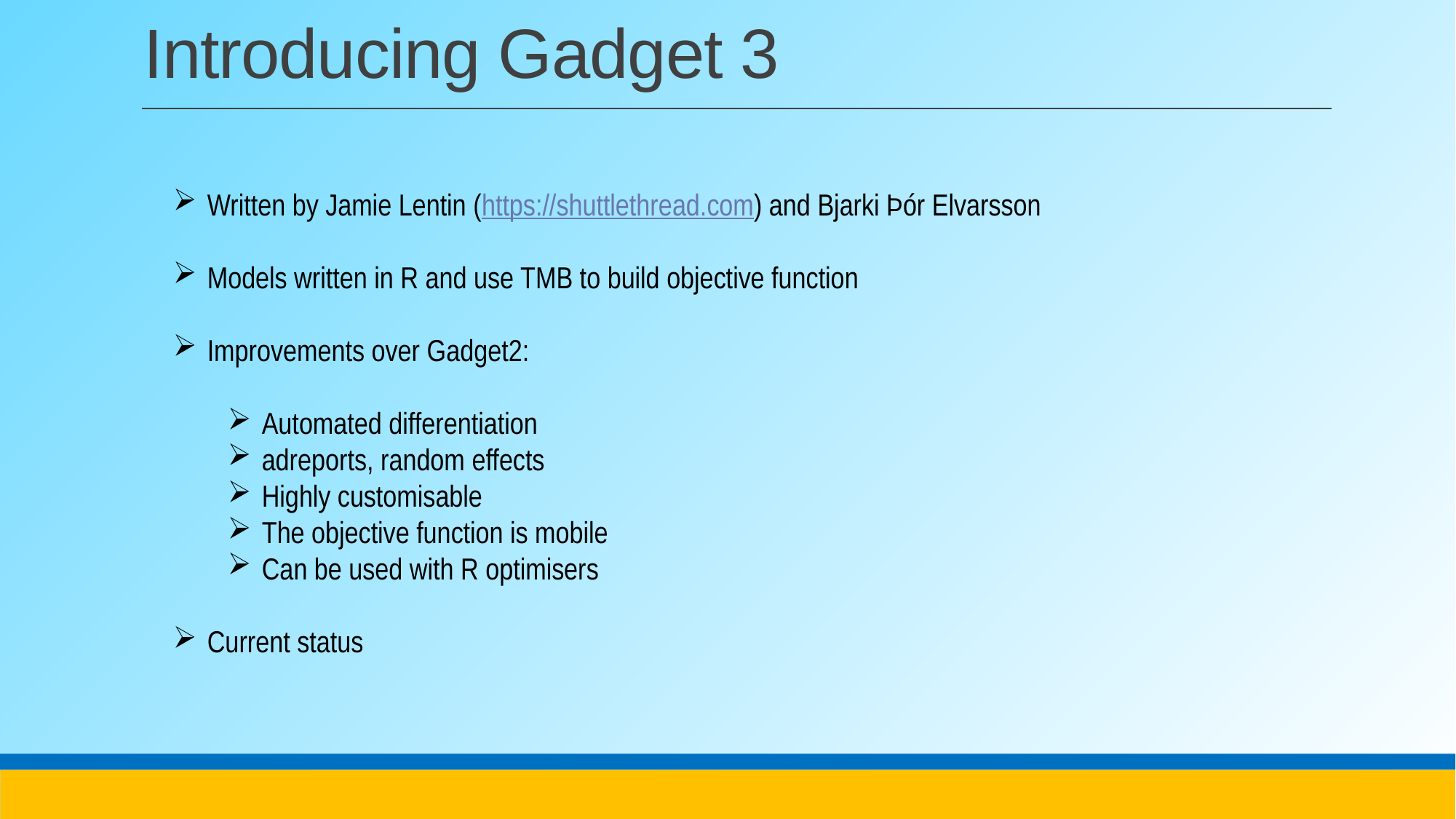

# Introducing Gadget 3
Written by Jamie Lentin (https://shuttlethread.com) and Bjarki Þór Elvarsson

Models written in R and use TMB to build objective function

Improvements over Gadget2:

Automated differentiation
adreports, random effects
Highly customisable
The objective function is mobile
Can be used with R optimisers

Current status